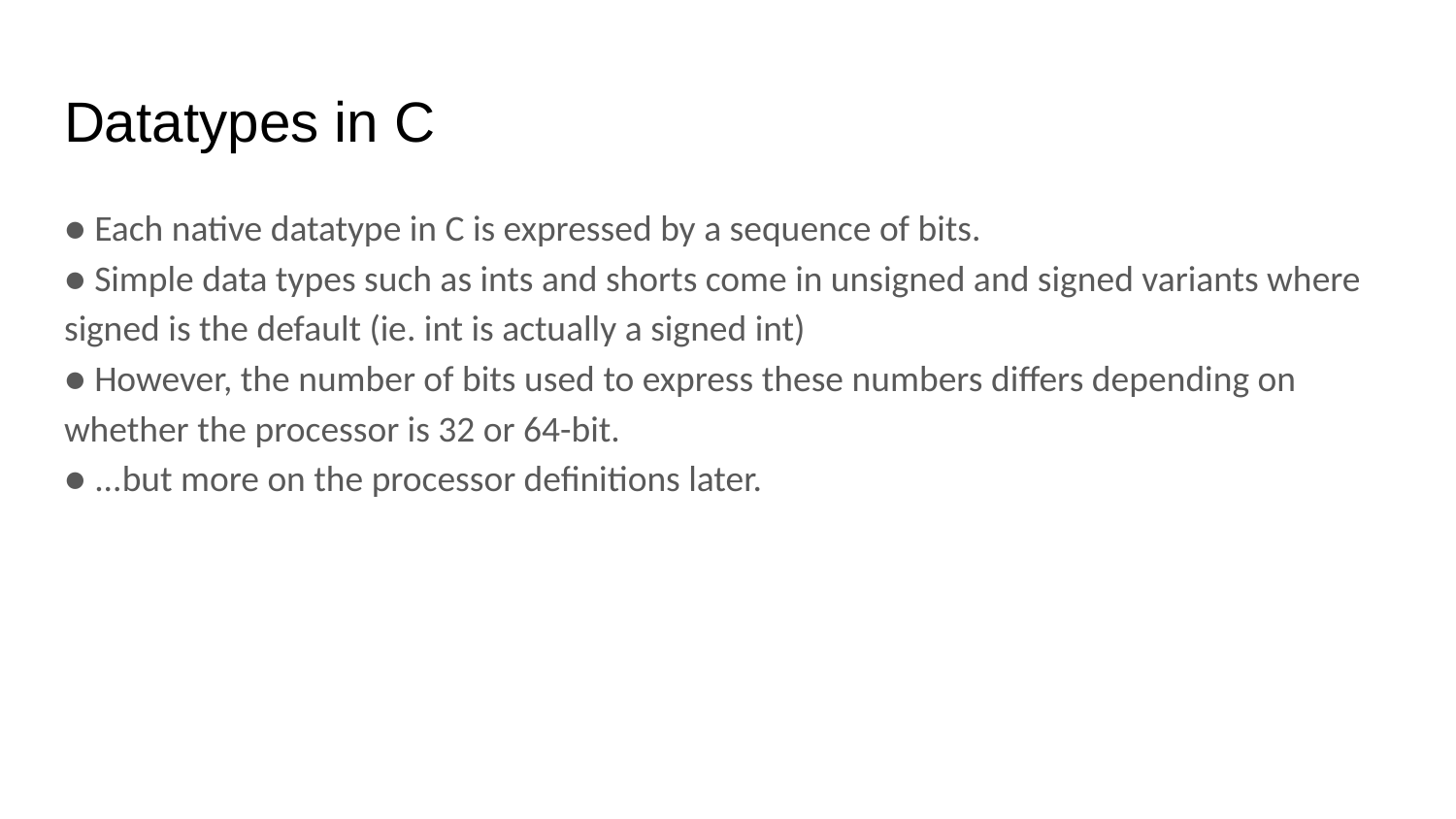

# Datatypes in C
● Each native datatype in C is expressed by a sequence of bits.
● Simple data types such as ints and shorts come in unsigned and signed variants where signed is the default (ie. int is actually a signed int)
● However, the number of bits used to express these numbers differs depending on whether the processor is 32 or 64-bit.
● ...but more on the processor definitions later.